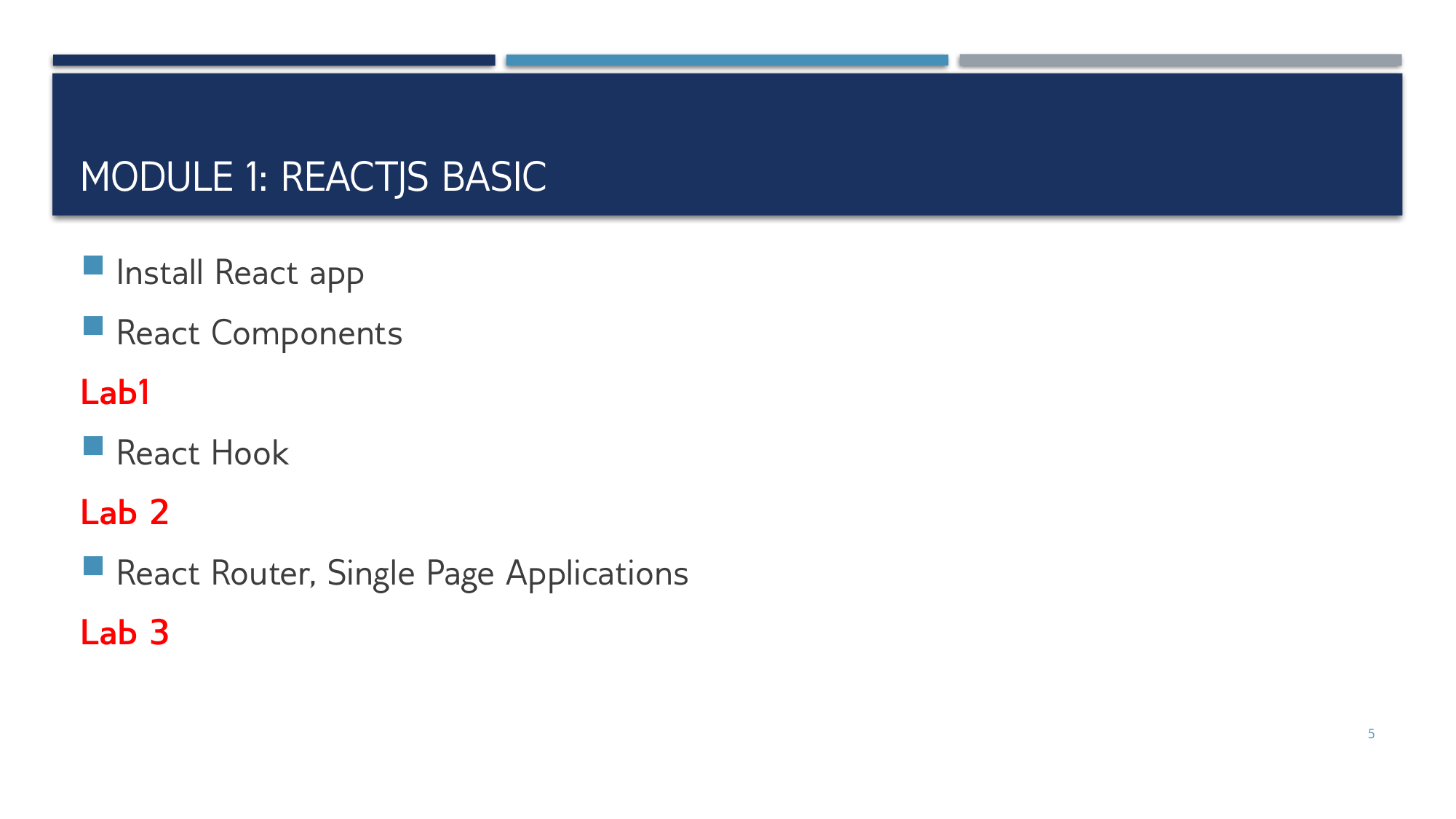

# Module 1: ReactJs basic
Install React app
React Components
Lab1
React Hook
Lab 2
React Router, Single Page Applications
Lab 3

5